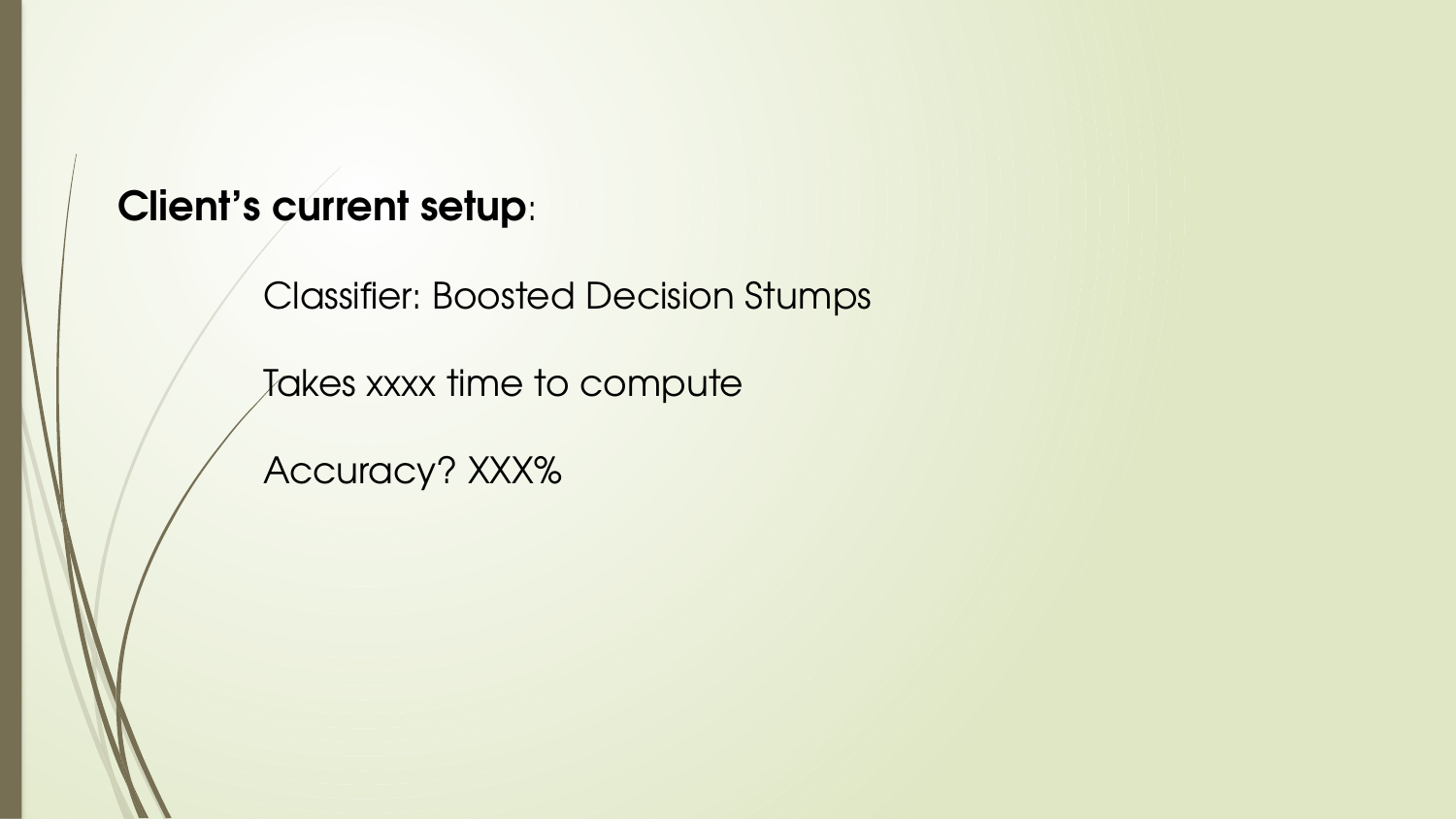

Client’s current setup:

Classifier: Boosted Decision Stumps

Takes xxxx time to compute

Accuracy? XXX%